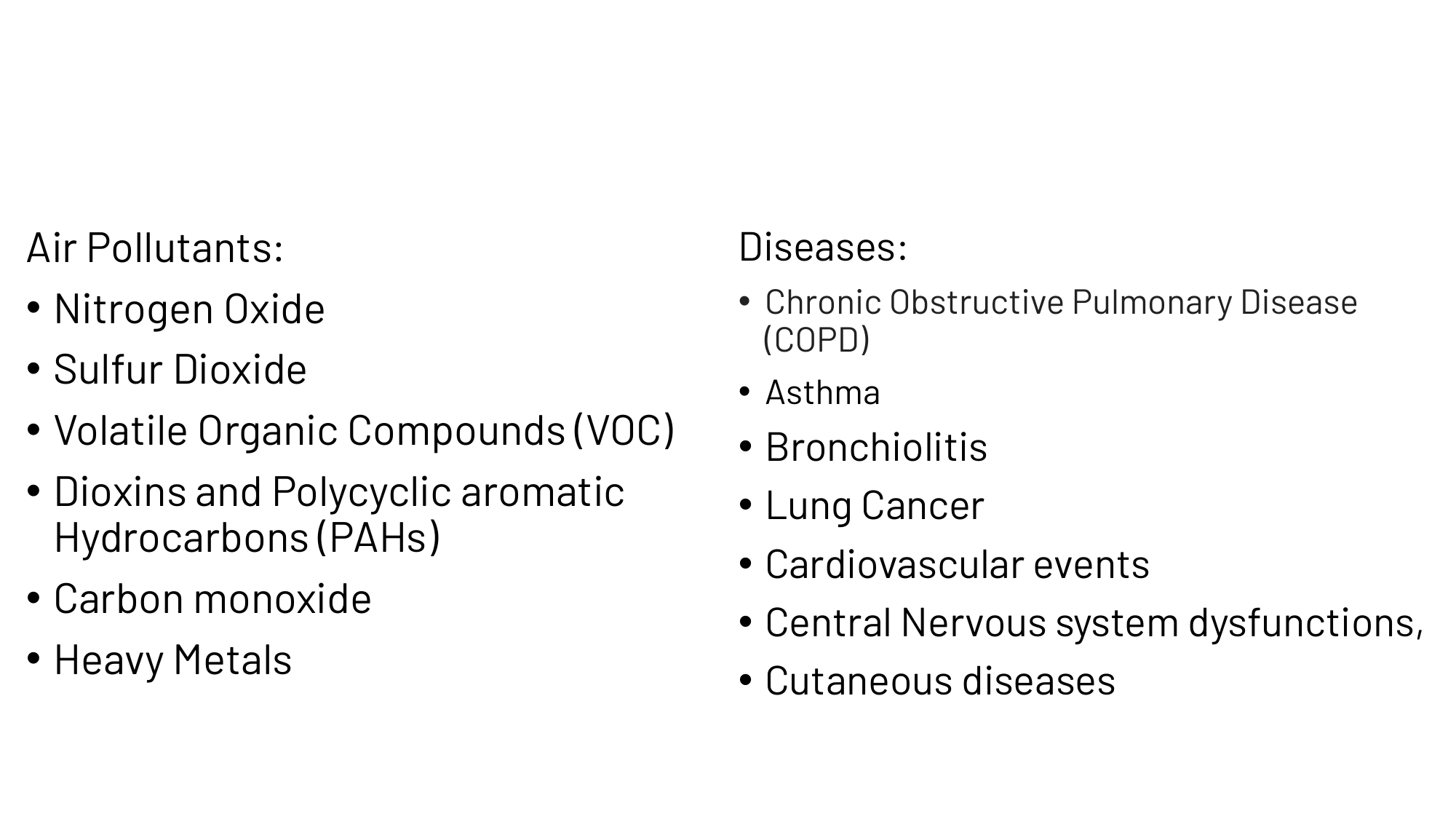

#
Air Pollutants:
Nitrogen Oxide
Sulfur Dioxide
Volatile Organic Compounds (VOC)
Dioxins and Polycyclic aromatic Hydrocarbons (PAHs)
Carbon monoxide
Heavy Metals
Diseases:
Chronic Obstructive Pulmonary Disease (COPD)
Asthma
Bronchiolitis
Lung Cancer
Cardiovascular events
Central Nervous system dysfunctions,
Cutaneous diseases